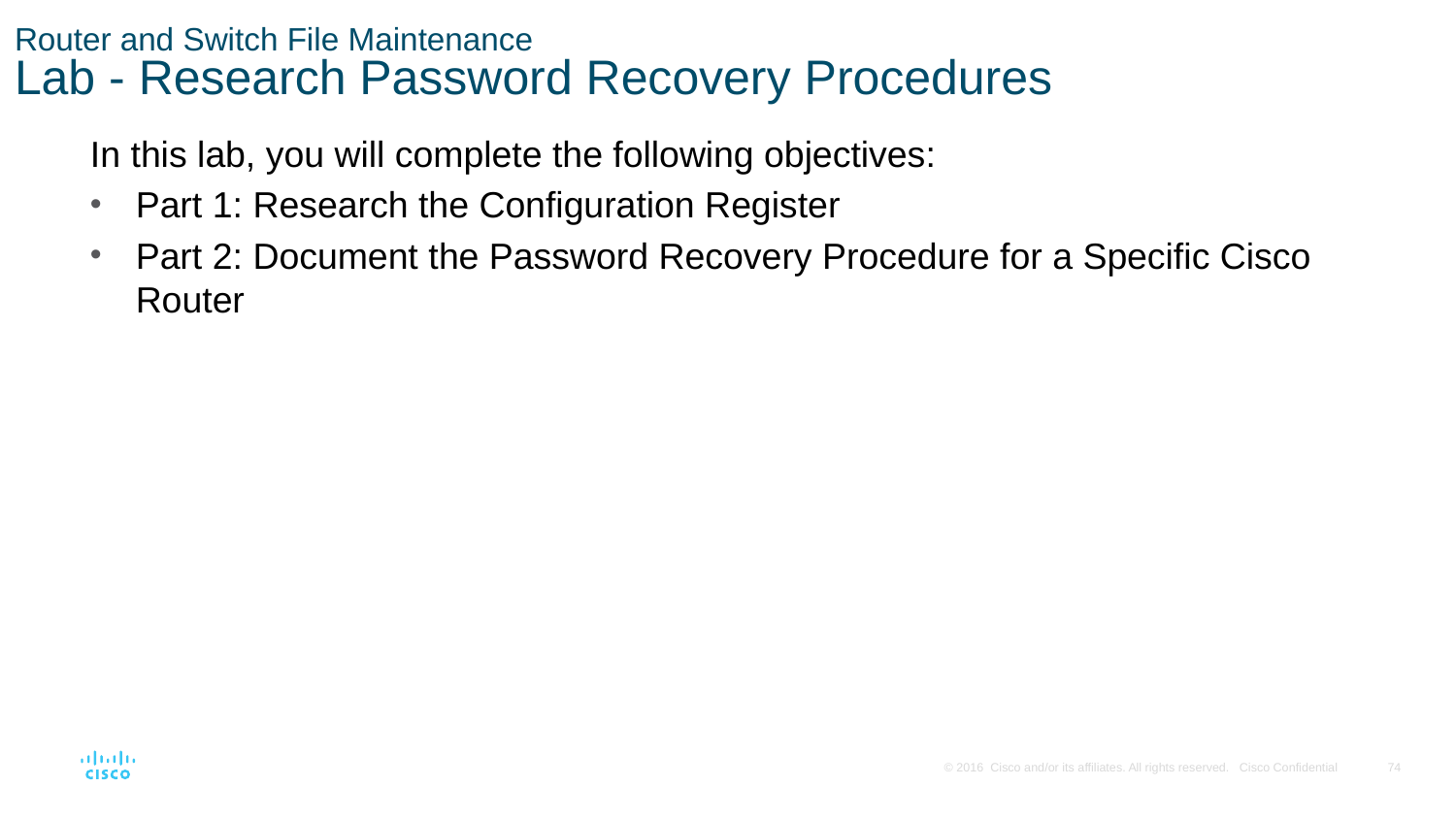

# Router and Switch File Maintenance Lab - Research Password Recovery Procedures
In this lab, you will complete the following objectives:
Part 1: Research the Configuration Register
Part 2: Document the Password Recovery Procedure for a Specific Cisco Router